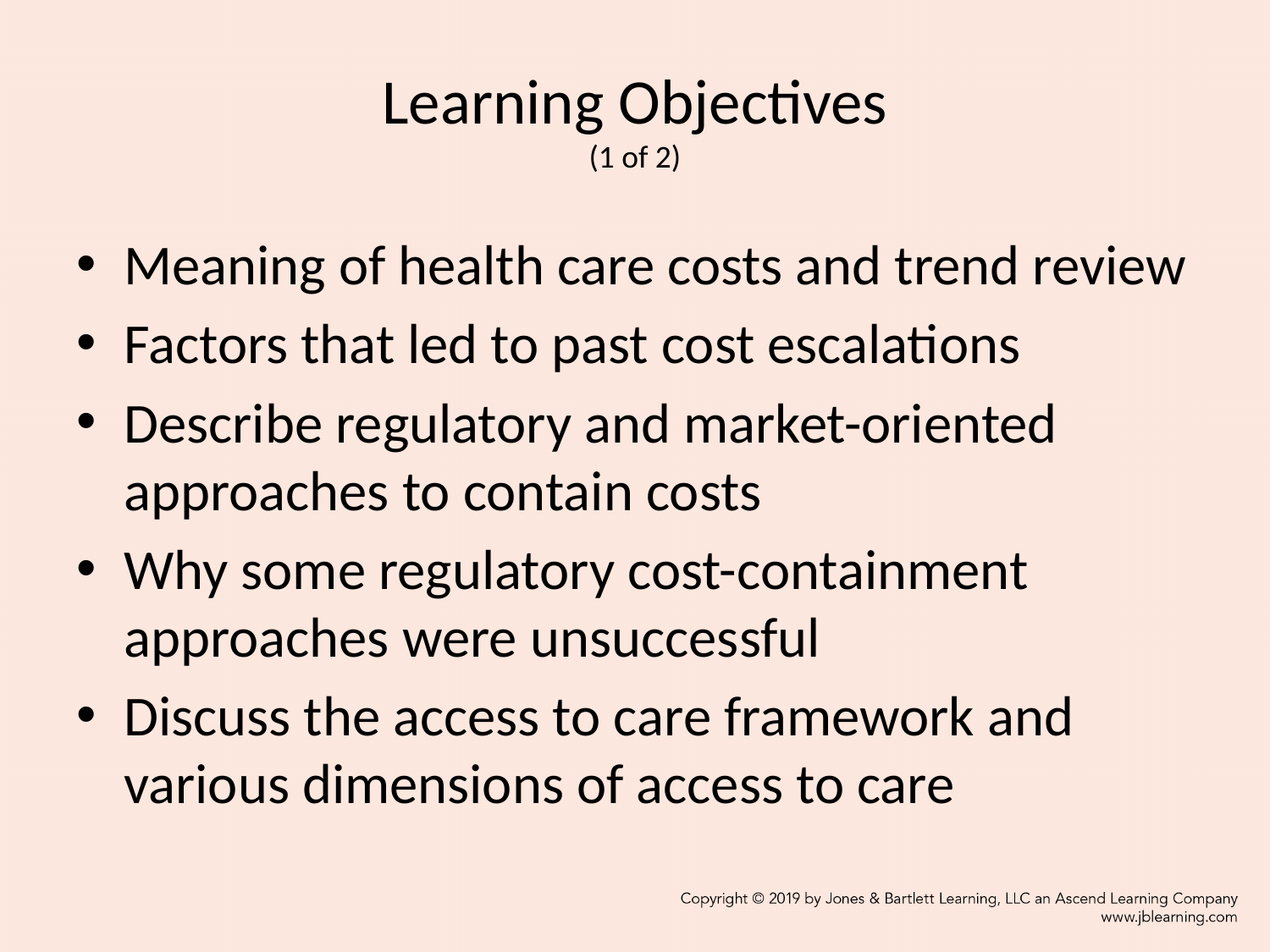

# Learning Objectives (1 of 2)
Meaning of health care costs and trend review
Factors that led to past cost escalations
Describe regulatory and market-oriented approaches to contain costs
Why some regulatory cost-containment approaches were unsuccessful
Discuss the access to care framework and various dimensions of access to care